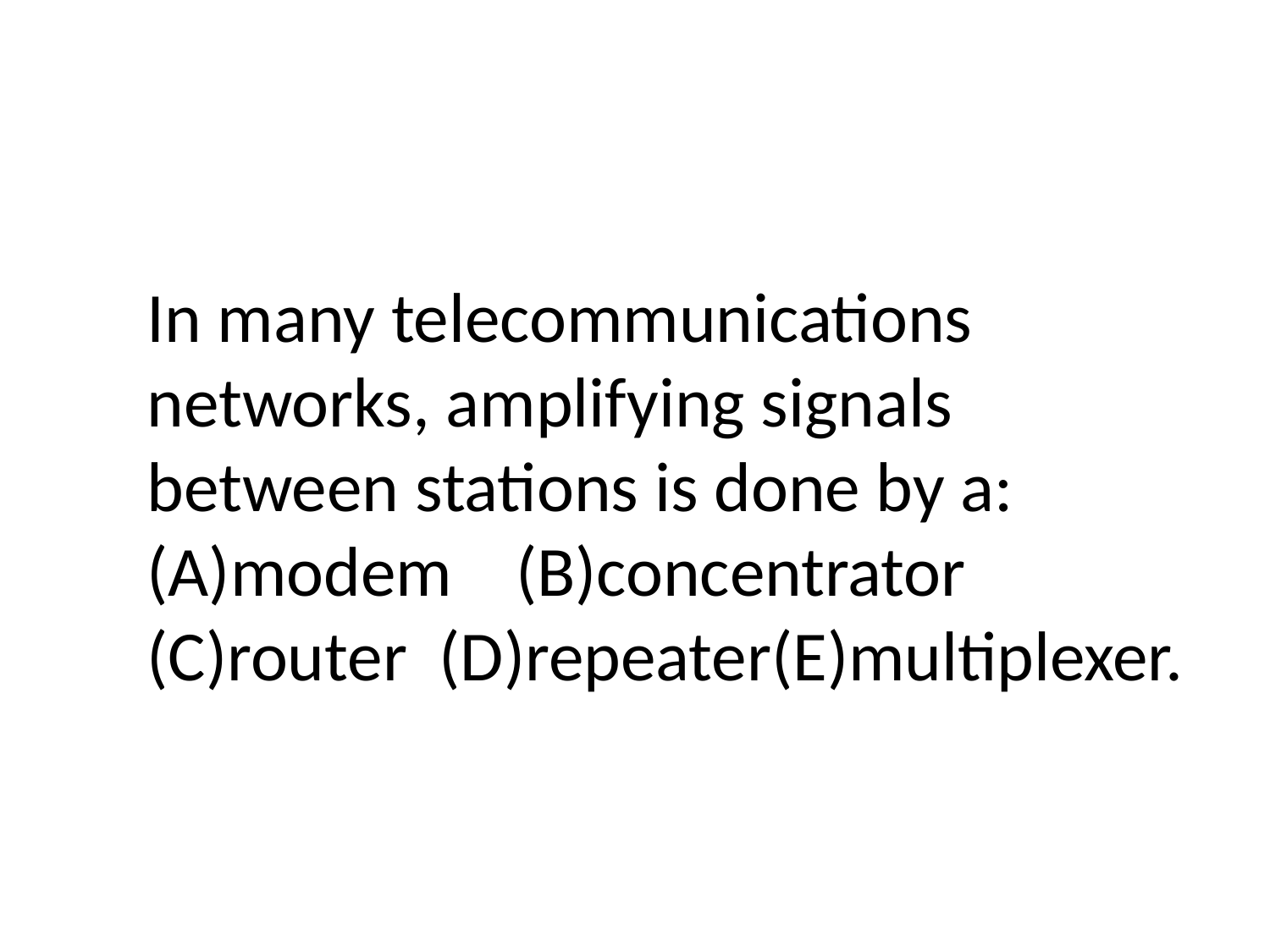

In many telecommunications networks, amplifying signals between stations is done by a: (A)modem    (B)concentrator (C)router  (D)repeater(E)multiplexer.